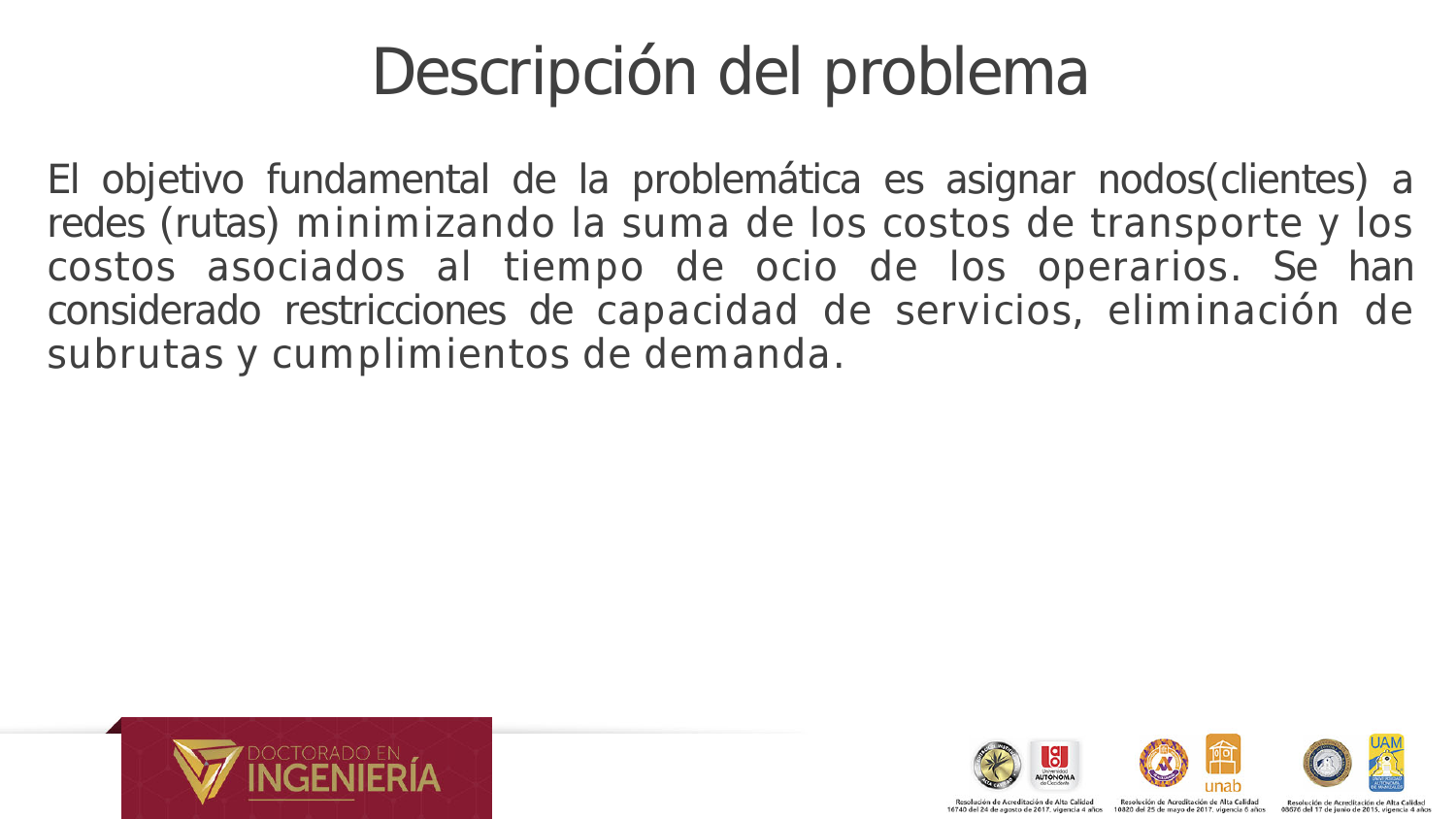

# Descripción del problema
El objetivo fundamental de la problemática es asignar nodos(clientes) a redes (rutas) minimizando la suma de los costos de transporte y los costos asociados al tiempo de ocio de los operarios. Se han considerado restricciones de capacidad de servicios, eliminación de subrutas y cumplimientos de demanda.